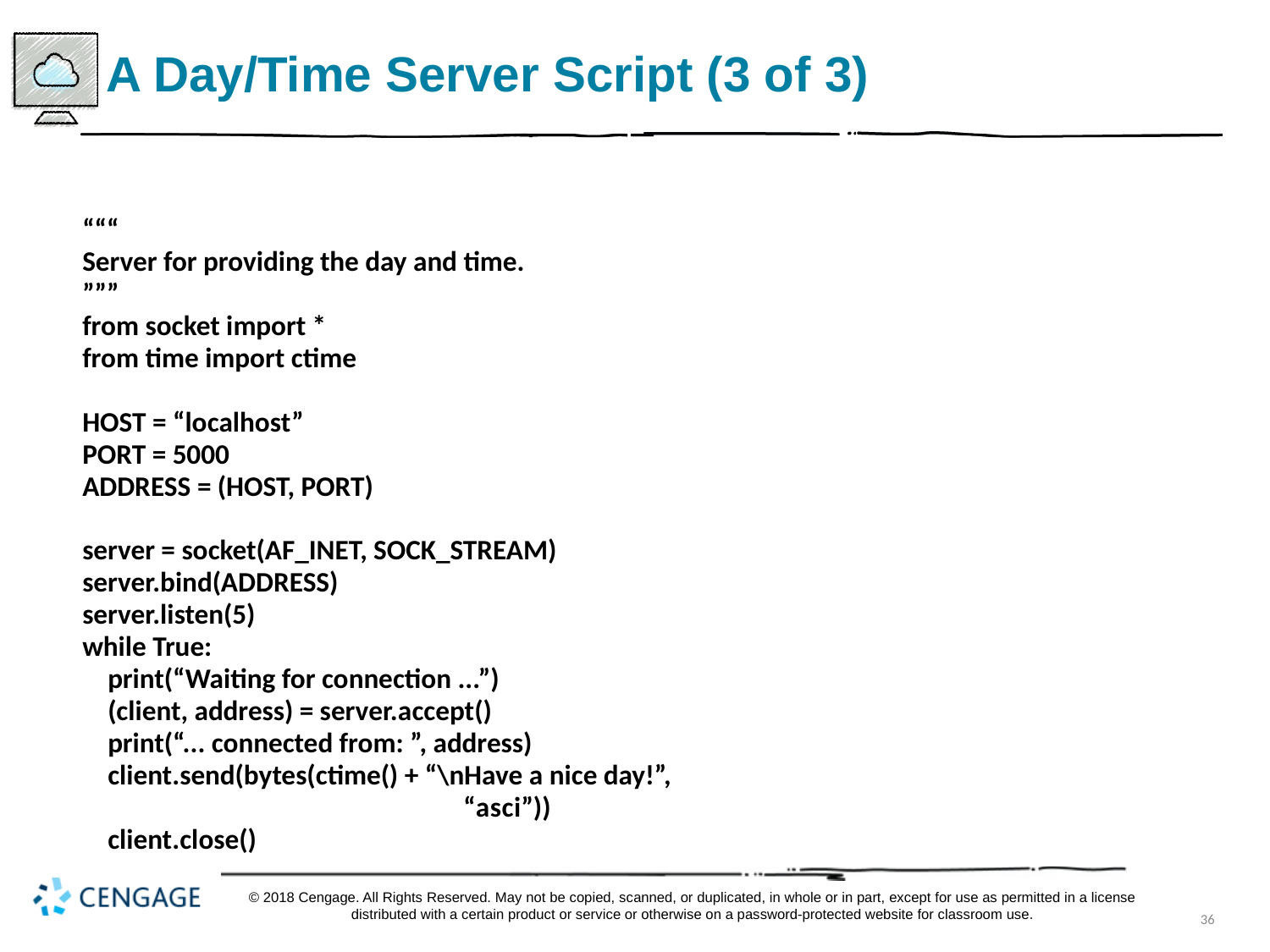

# A Day/Time Server Script (3 of 3)
“““
Server for providing the day and time.
”””
from socket import *
from time import ctime

HOST = “localhost”
PORT = 5000
ADDRESS = (HOST, PORT)

server = socket(AF_INET, SOCK_STREAM)
server.bind(ADDRESS)
server.listen(5)
while True:
    print(“Waiting for connection ...”)
    (client, address) = server.accept()
    print(“... connected from: ”, address)
    client.send(bytes(ctime() + “\nHave a nice day!”,
			“a s c i”))
    client.close()
© 2018 Cengage. All Rights Reserved. May not be copied, scanned, or duplicated, in whole or in part, except for use as permitted in a license distributed with a certain product or service or otherwise on a password-protected website for classroom use.